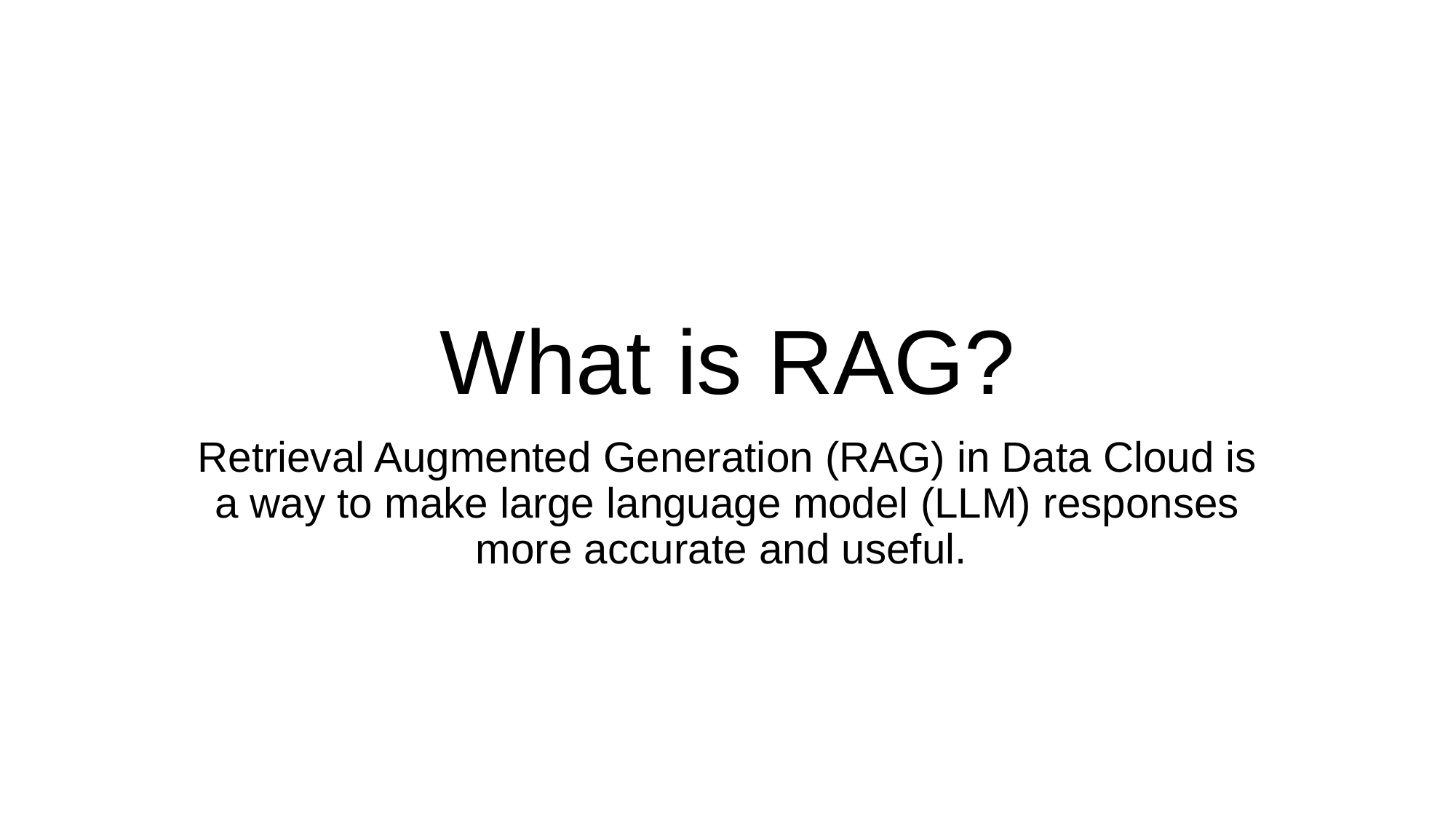

# What is RAG?
Retrieval Augmented Generation (RAG) in Data Cloud is a way to make large language model (LLM) responses more accurate and useful.